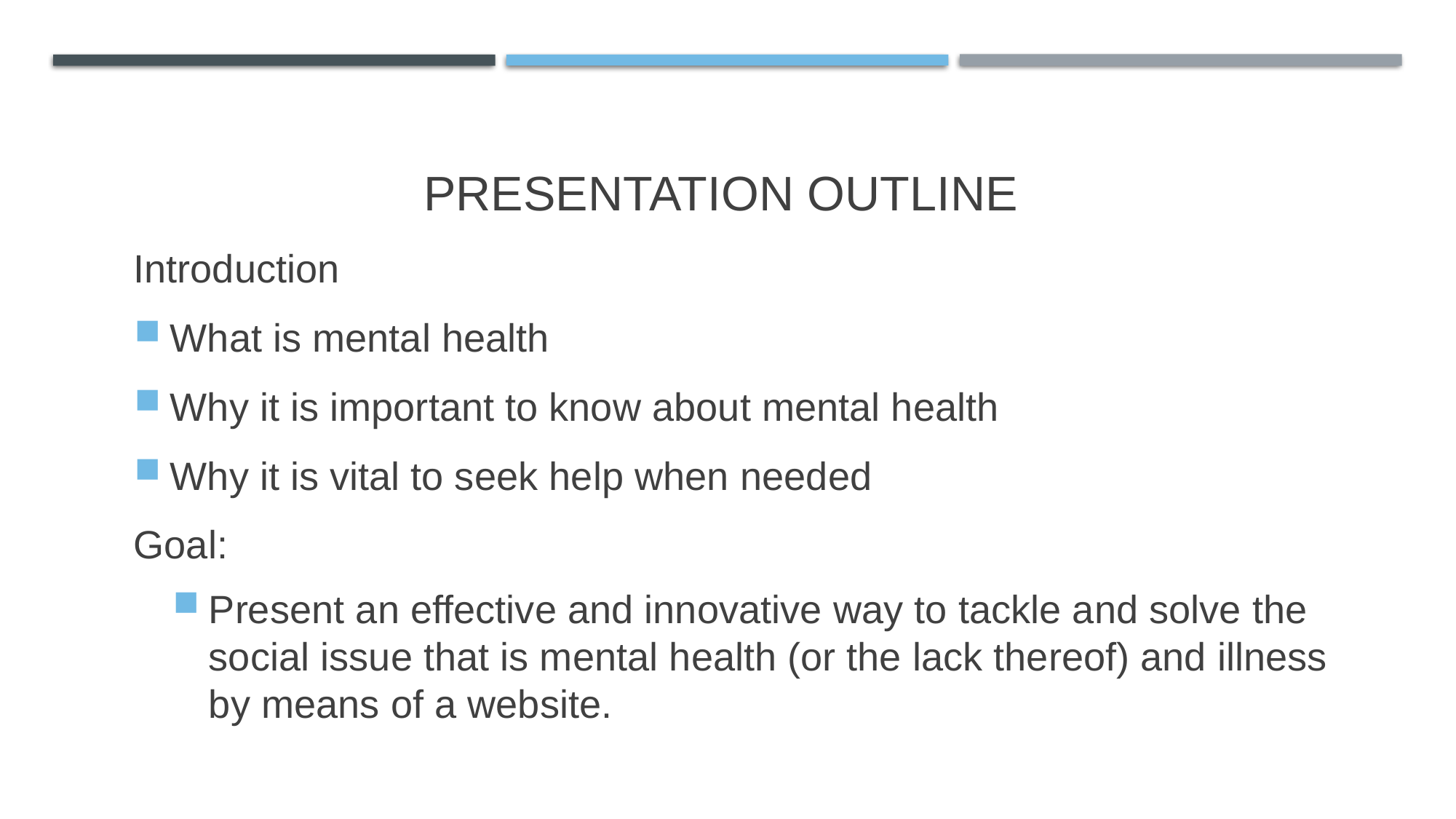

# PRESENTATION OUTLINE
Introduction
What is mental health
Why it is important to know about mental health
Why it is vital to seek help when needed
Goal:
Present an effective and innovative way to tackle and solve the social issue that is mental health (or the lack thereof) and illness by means of a website.